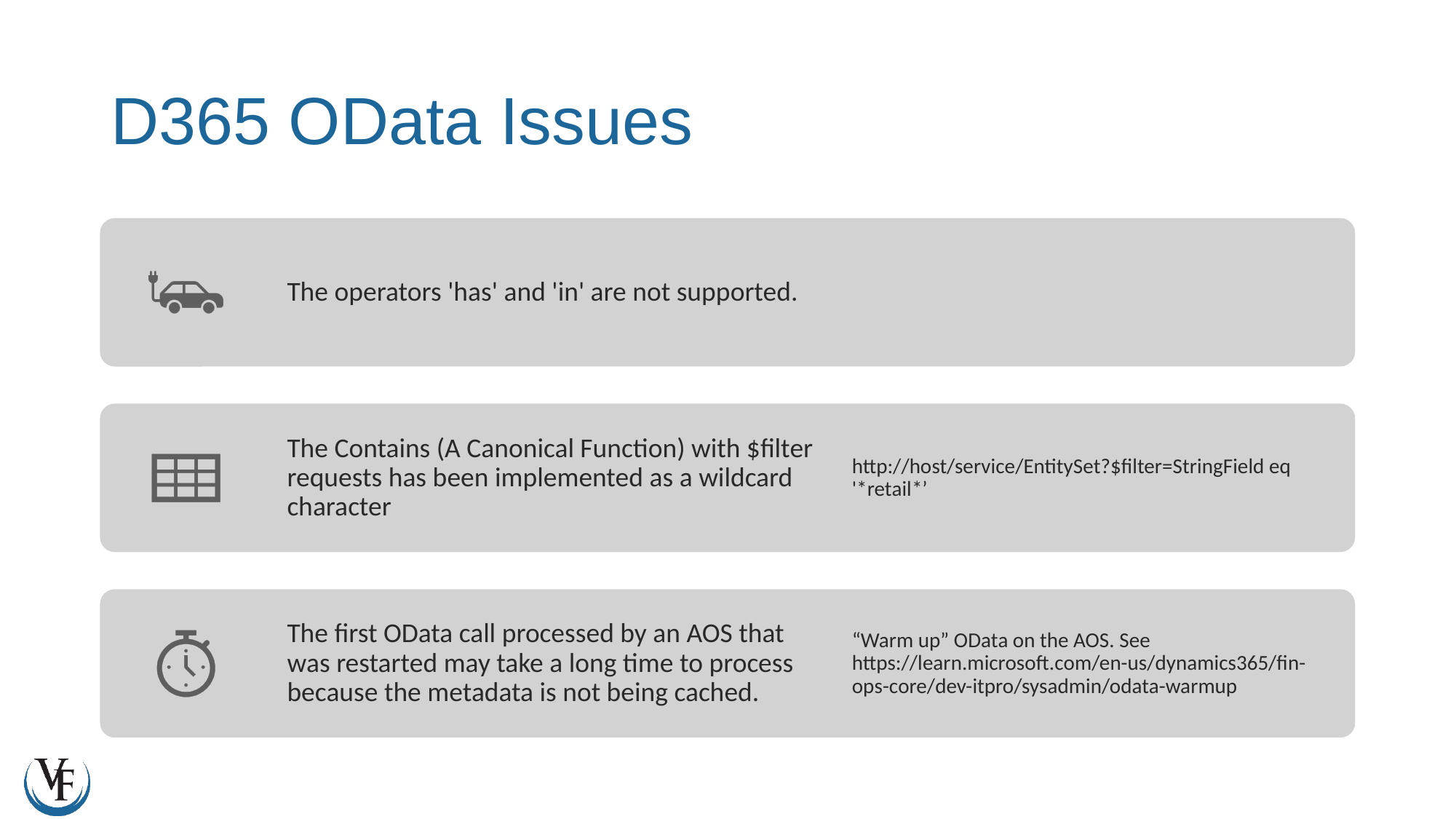

# D365 OData Issues
The operators 'has' and 'in' are not supported.
The Contains (A Canonical Function) with $filter requests has been implemented as a wildcard character
http://host/service/EntitySet?$filter=StringField eq '*retail*’
The first OData call processed by an AOS that was restarted may take a long time to process because the metadata is not being cached.
“Warm up” OData on the AOS. See https://learn.microsoft.com/en-us/dynamics365/fin-ops-core/dev-itpro/sysadmin/odata-warmup